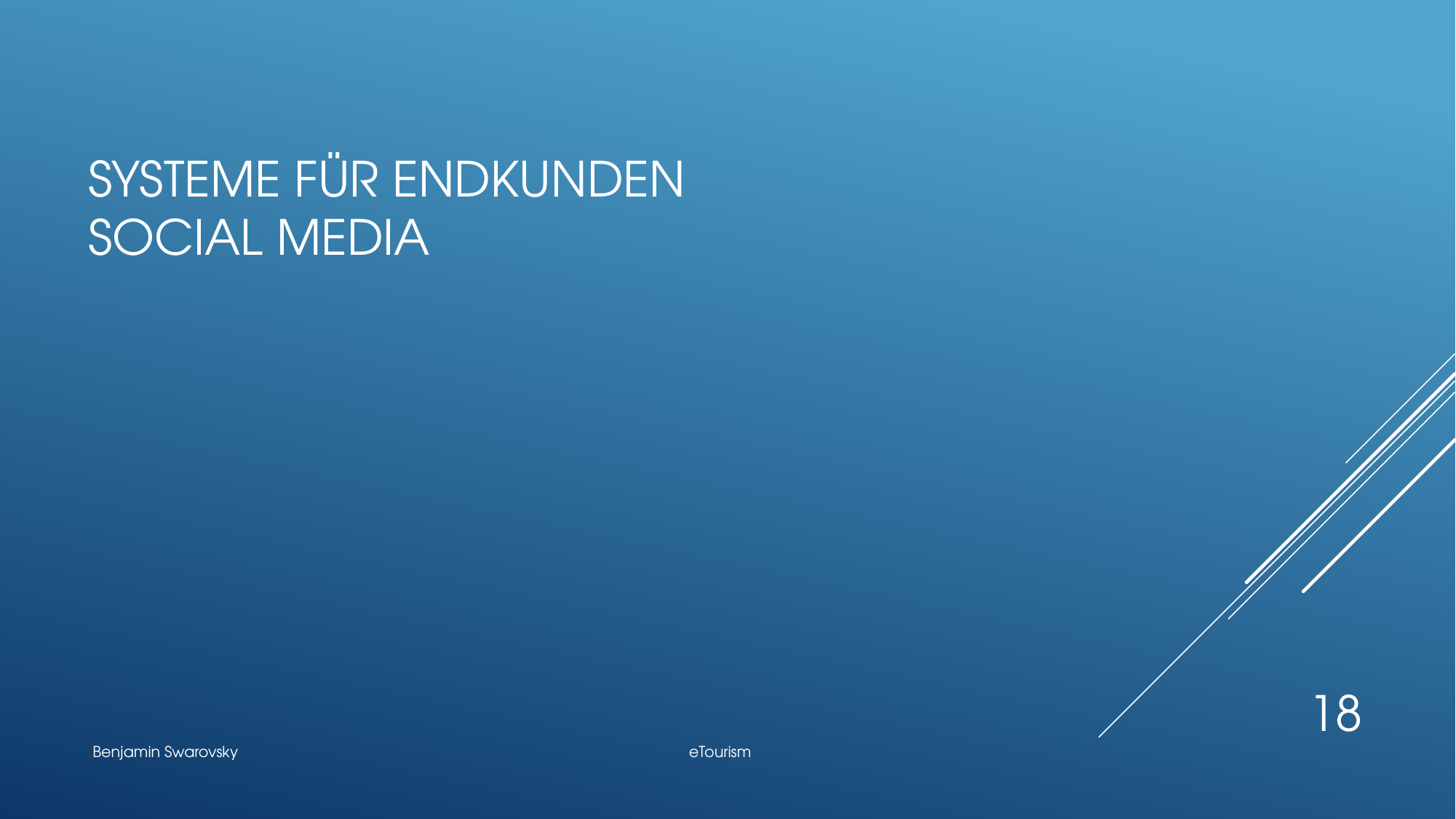

# Systeme für Endkunden Social Media

18
Benjamin Swarovsky                                                                                                            eTourism